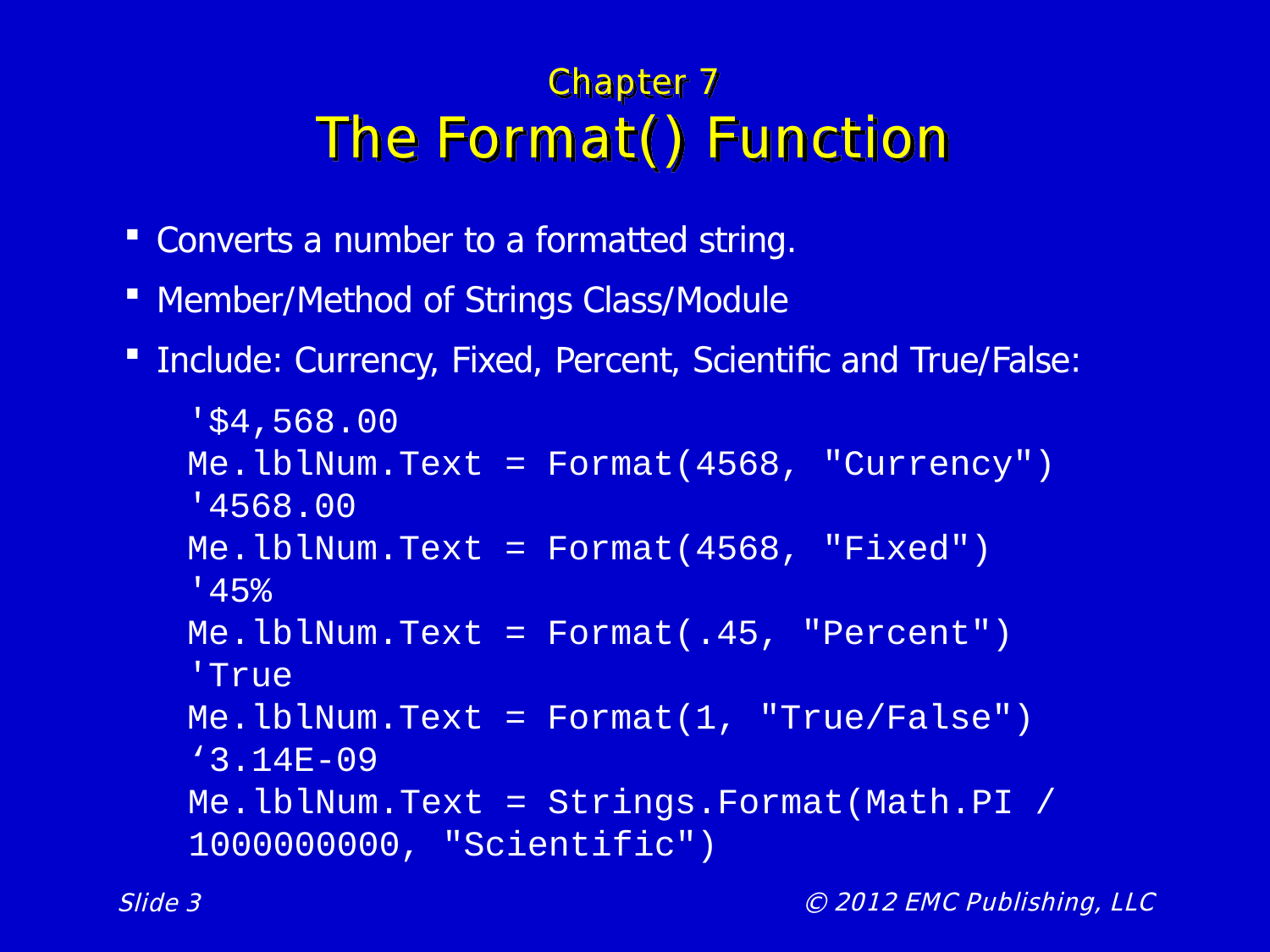

# Chapter 7 The Format() Function

Converts a number to a formatted string.
Member/Method of Strings Class/Module
Include: Currency, Fixed, Percent, Scientific and True/False:
'$4,568.00
Me.lblNum.Text = Format(4568, "Currency")
'4568.00
Me.lblNum.Text = Format(4568, "Fixed")
'45%
Me.lblNum.Text = Format(.45, "Percent")
'True
Me.lblNum.Text = Format(1, "True/False")
   ‘3.14E-09
   Me.lblNum.Text = Strings.Format(Math.PI /     1000000000, "Scientific")

© 2012 EMC Publishing, LLC
Slide 3